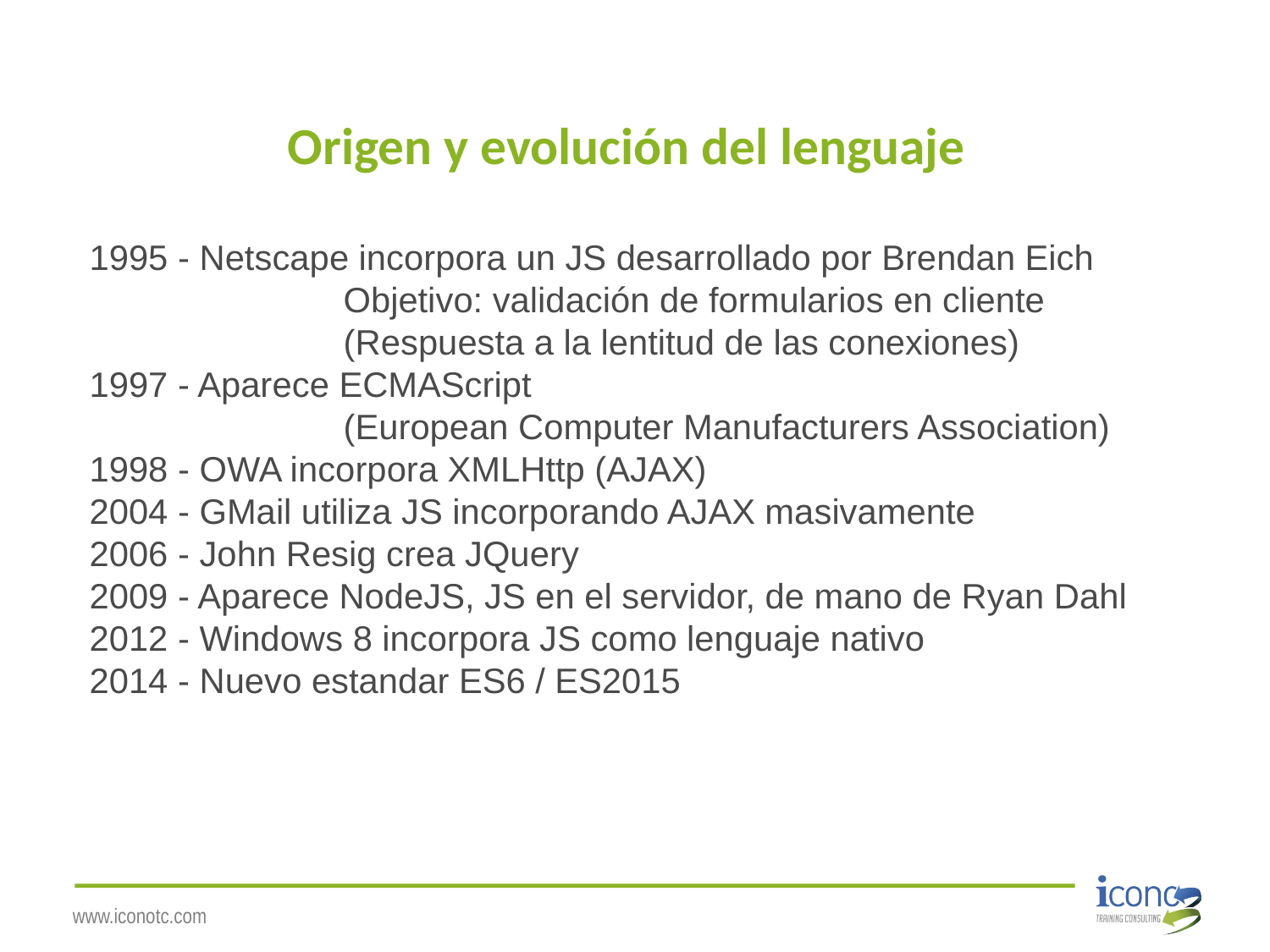

# Origen y evolución del lenguaje
1995 - Netscape incorpora un JS desarrollado por Brendan Eich
		Objetivo: validación de formularios en cliente
		(Respuesta a la lentitud de las conexiones)
1997 - Aparece ECMAScript
		(European Computer Manufacturers Association)
1998 - OWA incorpora XMLHttp (AJAX)
2004 - GMail utiliza JS incorporando AJAX masivamente
2006 - John Resig crea JQuery
2009 - Aparece NodeJS, JS en el servidor, de mano de Ryan Dahl
2012 - Windows 8 incorpora JS como lenguaje nativo
2014 - Nuevo estandar ES6 / ES2015